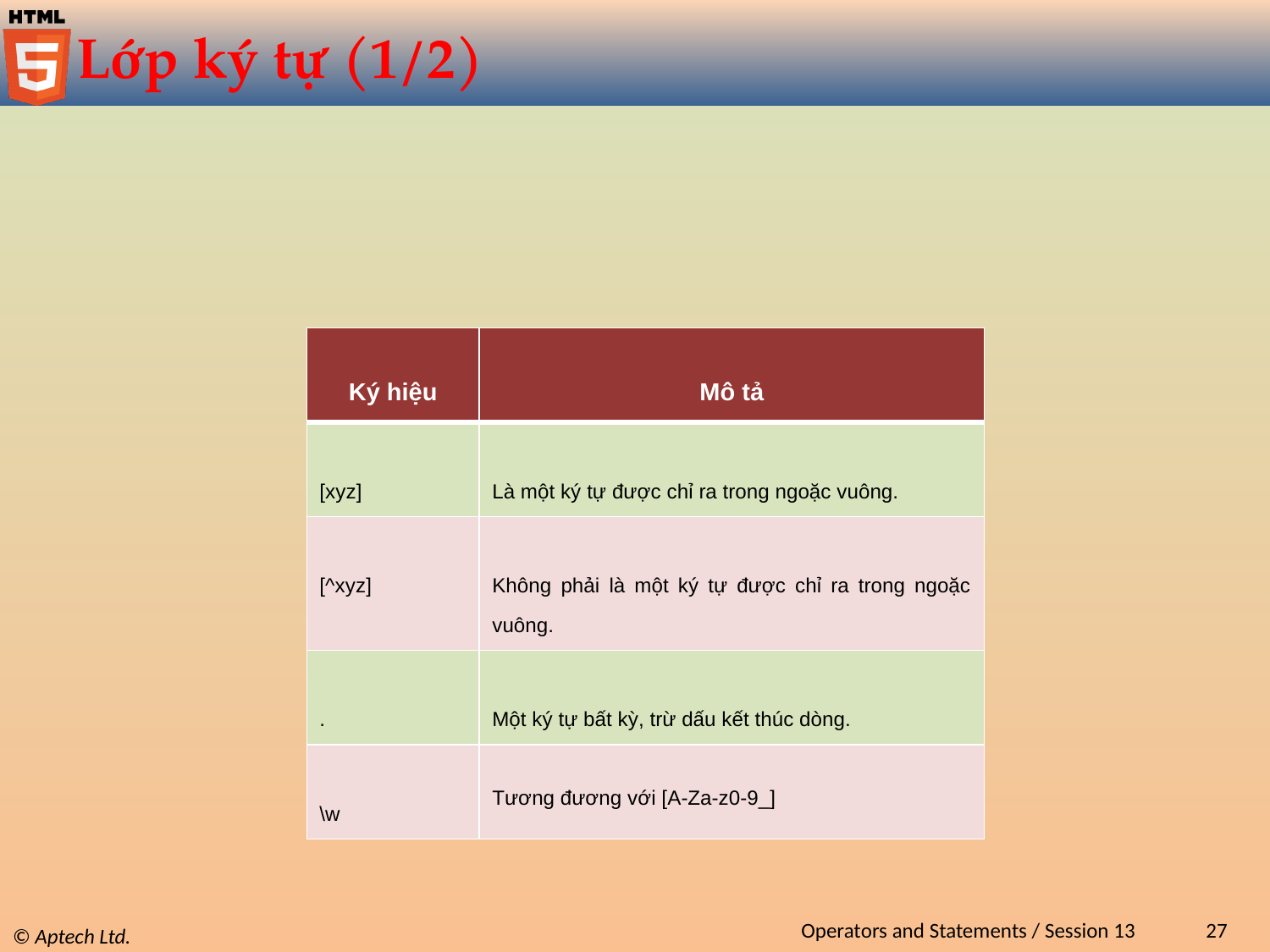

# Lớp ký tự (1/2)
| Ký hiệu | Mô tả |
| --- | --- |
| [xyz] | Là một ký tự được chỉ ra trong ngoặc vuông. |
| [^xyz] | Không phải là một ký tự được chỉ ra trong ngoặc vuông. |
| . | Một ký tự bất kỳ, trừ dấu kết thúc dòng. |
| \w | Tương đương với [A-Za-z0-9\_] |
Operators and Statements / Session 13
27